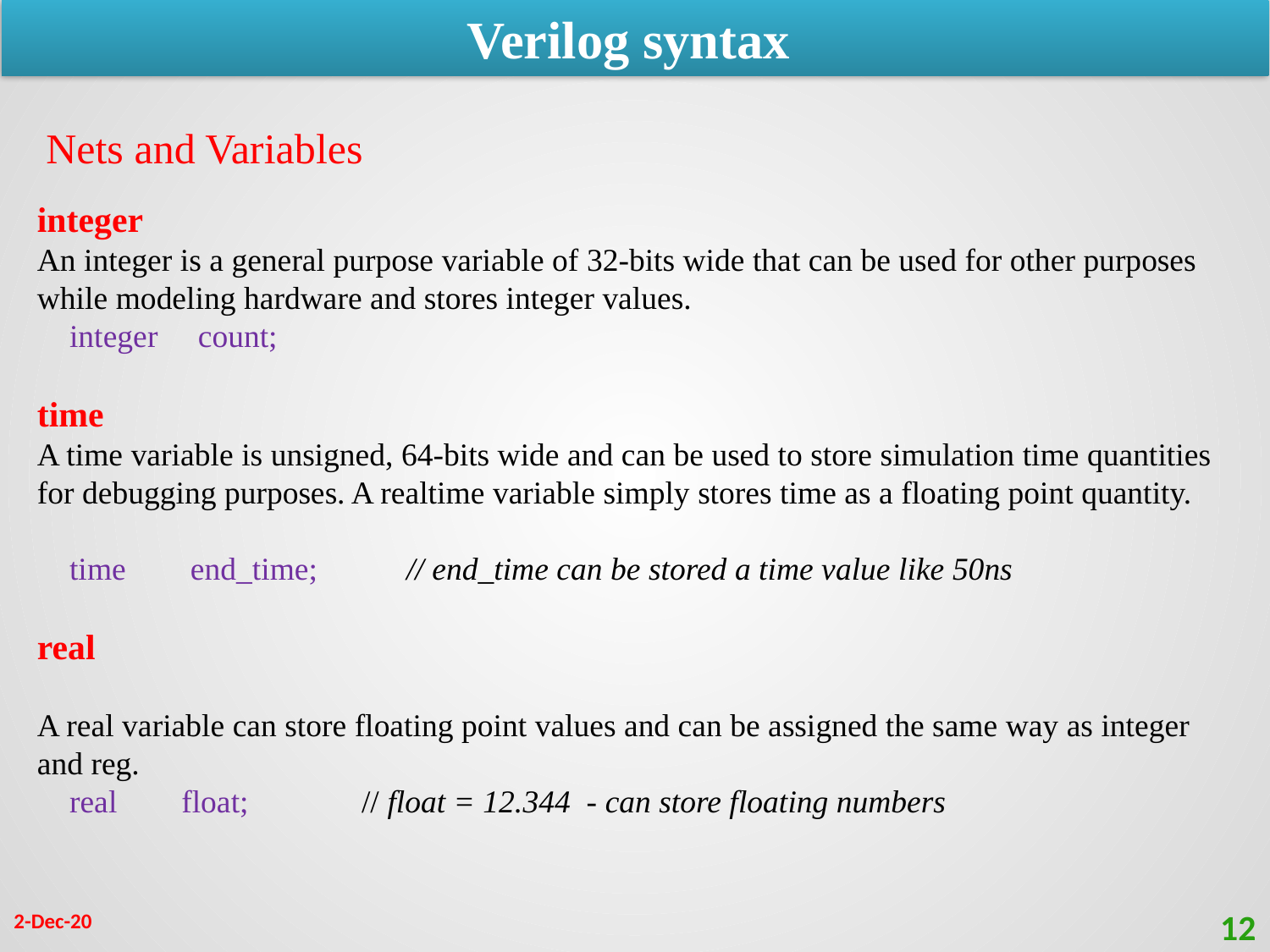

Verilog syntax
Nets and Variables
integer
An integer is a general purpose variable of 32-bits wide that can be used for other purposes while modeling hardware and stores integer values.
    integer     count;

time
A time variable is unsigned, 64-bits wide and can be used to store simulation time quantities for debugging purposes. A realtime variable simply stores time as a floating point quantity.

    time        end_time;           // end_time can be stored a time value like 50ns

real

A real variable can store floating point values and can be assigned the same way as integer and reg.
    real        float;              // float = 12.344  - can store floating numbers
2-Dec-20
12